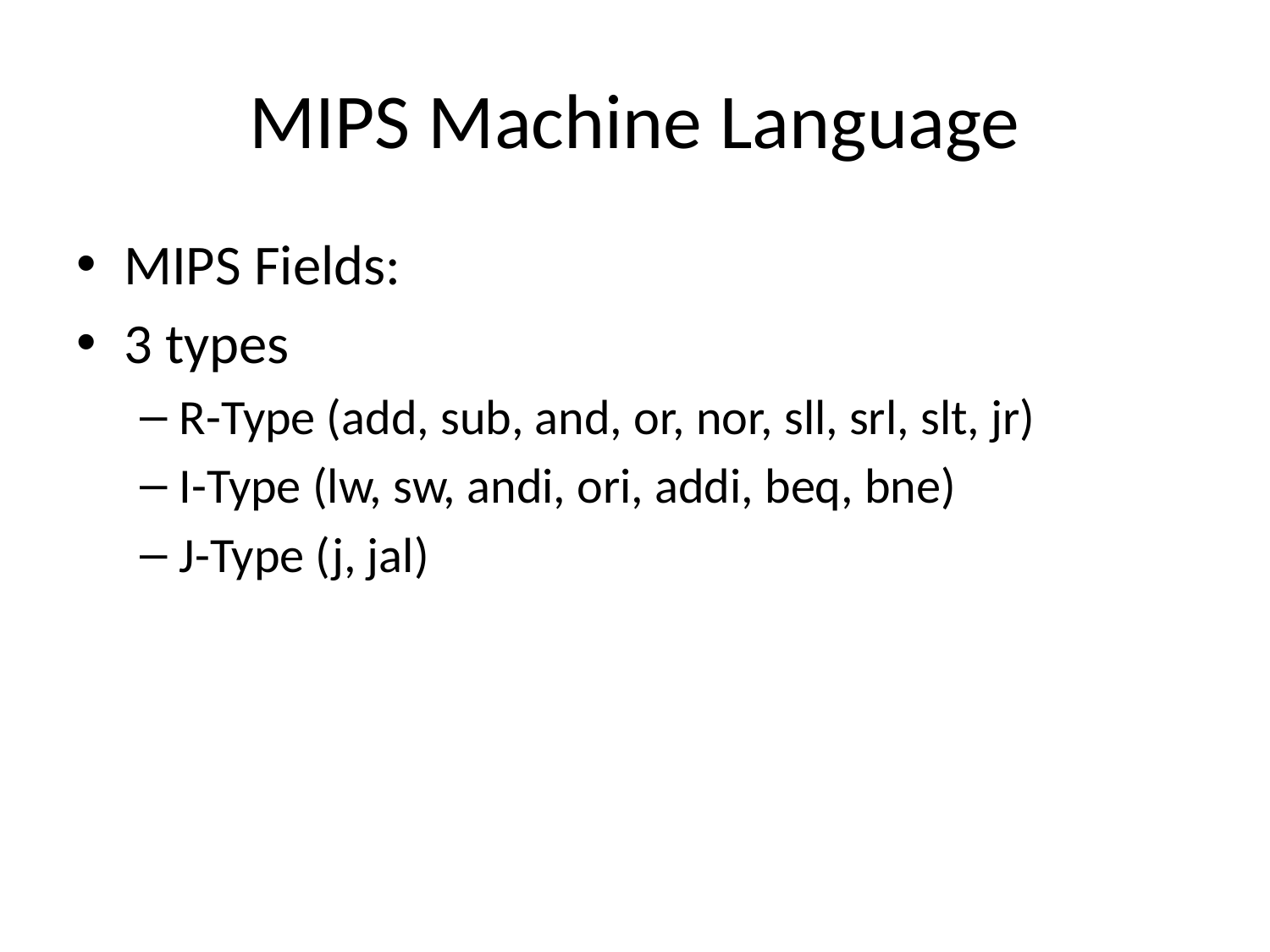

# MIPS Machine Language
MIPS Fields:
3 types
R-Type (add, sub, and, or, nor, sll, srl, slt, jr)
I-Type (lw, sw, andi, ori, addi, beq, bne)
J-Type (j, jal)